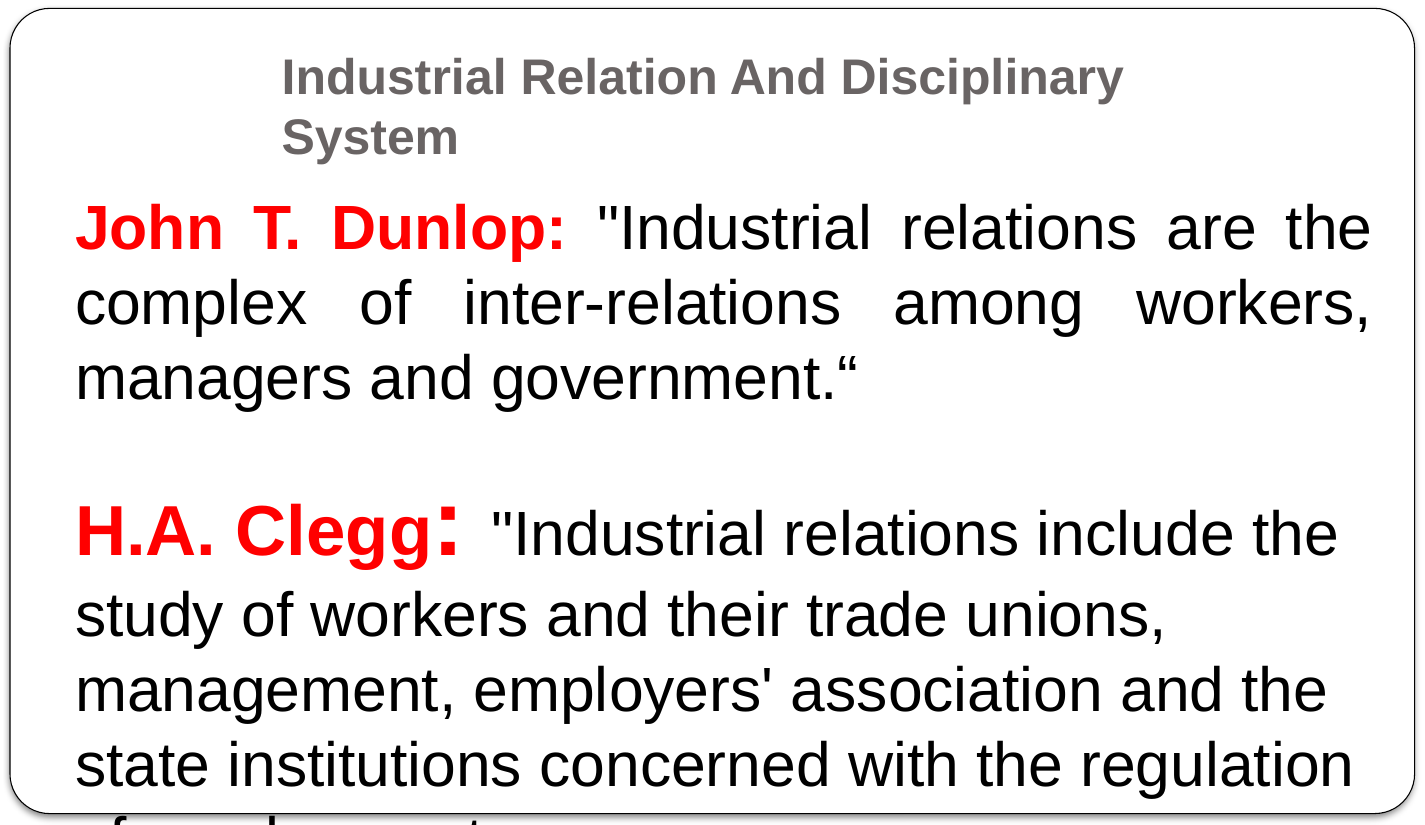

Industrial Relation And Disciplinary System

John T. Dunlop: "Industrial relations are the complex of inter-relations among workers, managers and government.“

H.A. Clegg: "Industrial relations include the study of workers and their trade unions, management, employers' association and the state institutions concerned with the regulation of employment.

International Labour Organization (ILO): "Industrial relations deal with either the relationships between the state and employers and workers organization or the relation between the occupational organization themselves."